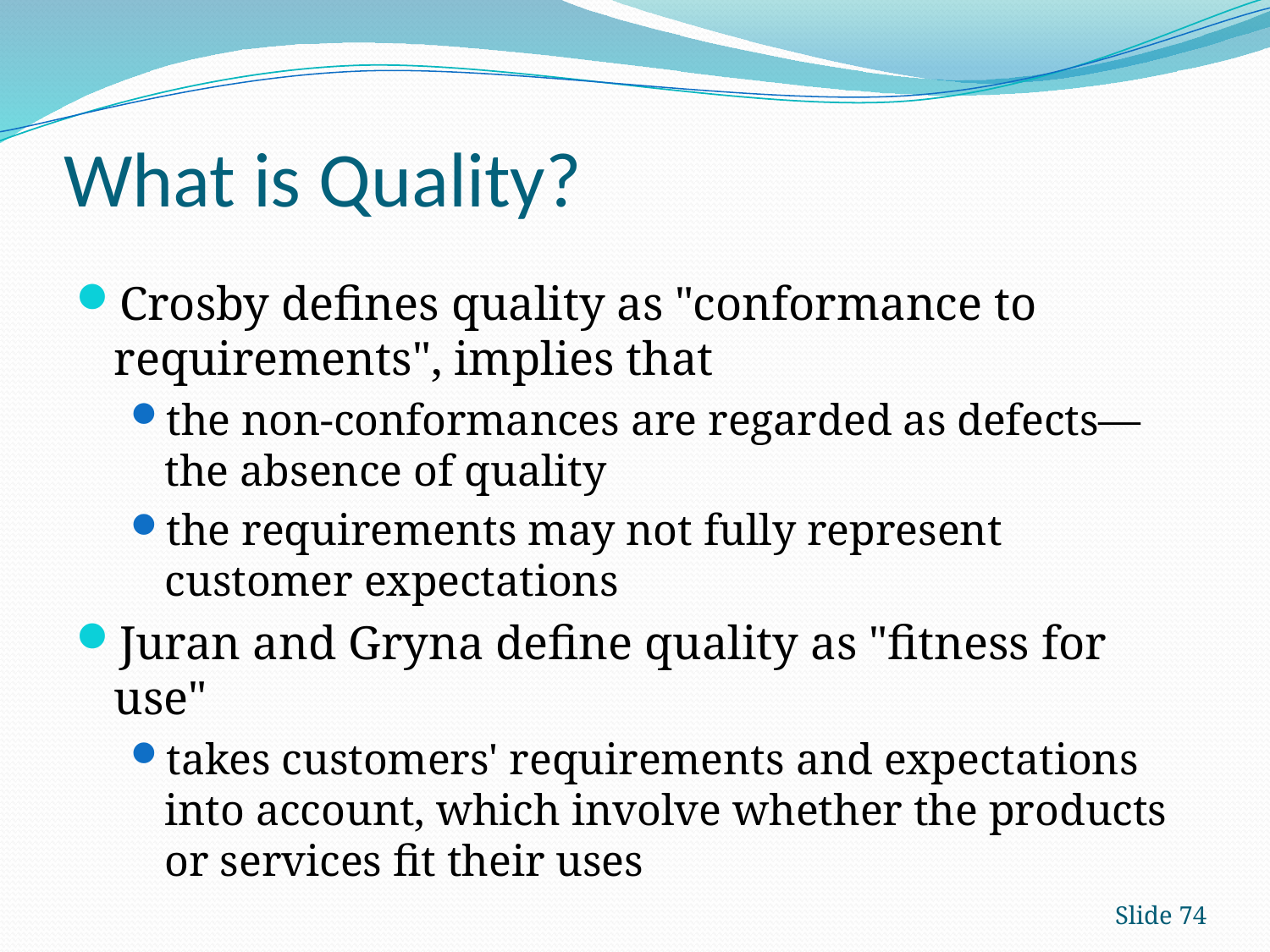

# What is Quality?
Crosby defines quality as "conformance to requirements", implies that
the non-conformances are regarded as defects—the absence of quality
the requirements may not fully represent customer expectations
Juran and Gryna define quality as "fitness for use"
takes customers' requirements and expectations into account, which involve whether the products or services fit their uses
Slide 74